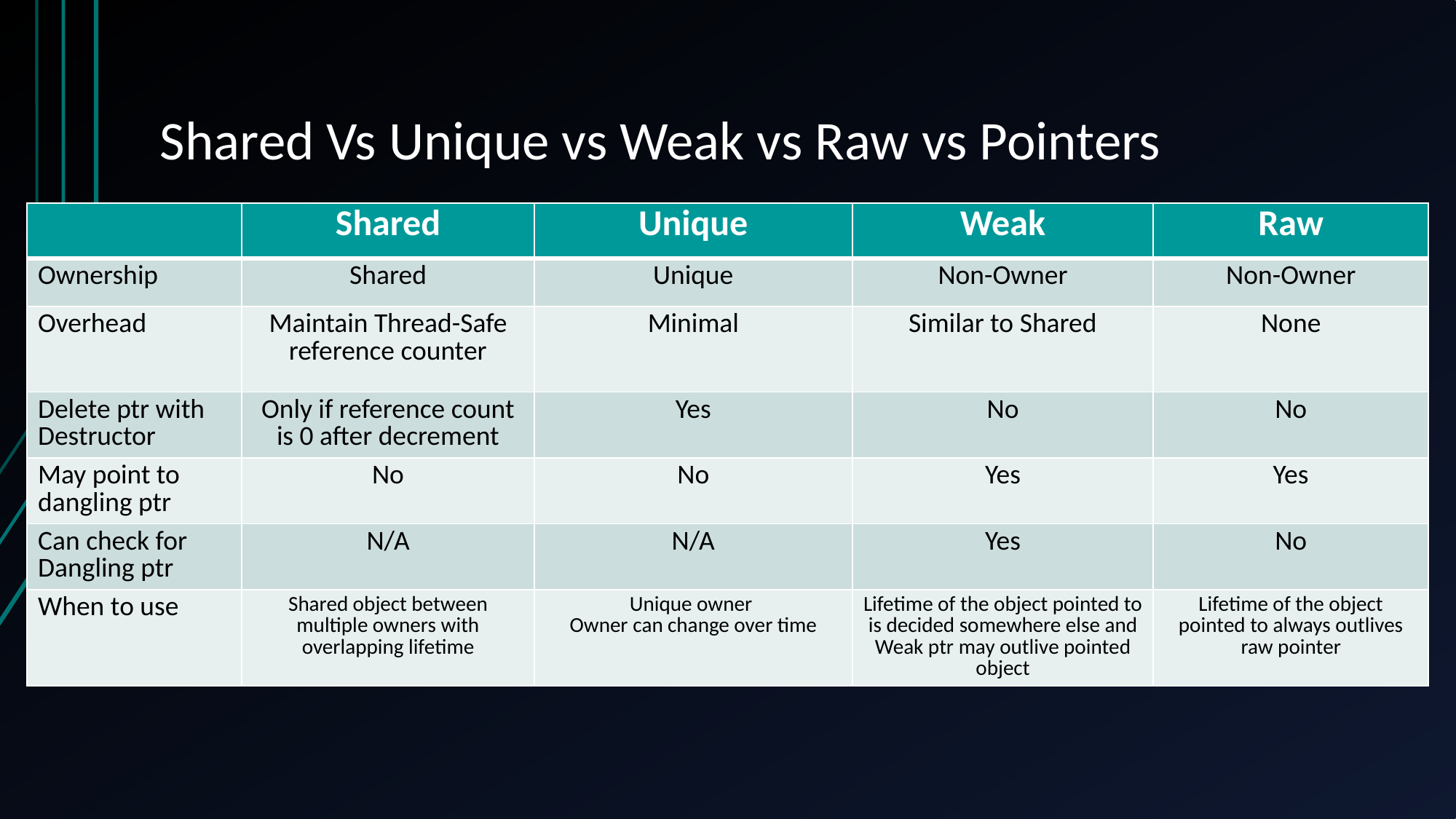

# Shared Vs Unique vs Weak vs Raw vs Pointers
|  | Shared | Unique | Weak | Raw |
| --- | --- | --- | --- | --- |
| Ownership | Shared | Unique | Non-Owner | Non-Owner |
| Overhead | Maintain Thread-Safe reference counter | Minimal | Similar to Shared | None |
| Delete ptr with Destructor | Only if reference count is 0 after decrement | Yes | No | No |
| May point to dangling ptr | No | No | Yes | Yes |
| Can check for Dangling ptr | N/A | N/A | Yes | No |
| When to use | Shared object between multiple owners with overlapping lifetime | Unique owner Owner can change over time | Lifetime of the object pointed to is decided somewhere else and Weak ptr may outlive pointed object | Lifetime of the object pointed to always outlives raw pointer |